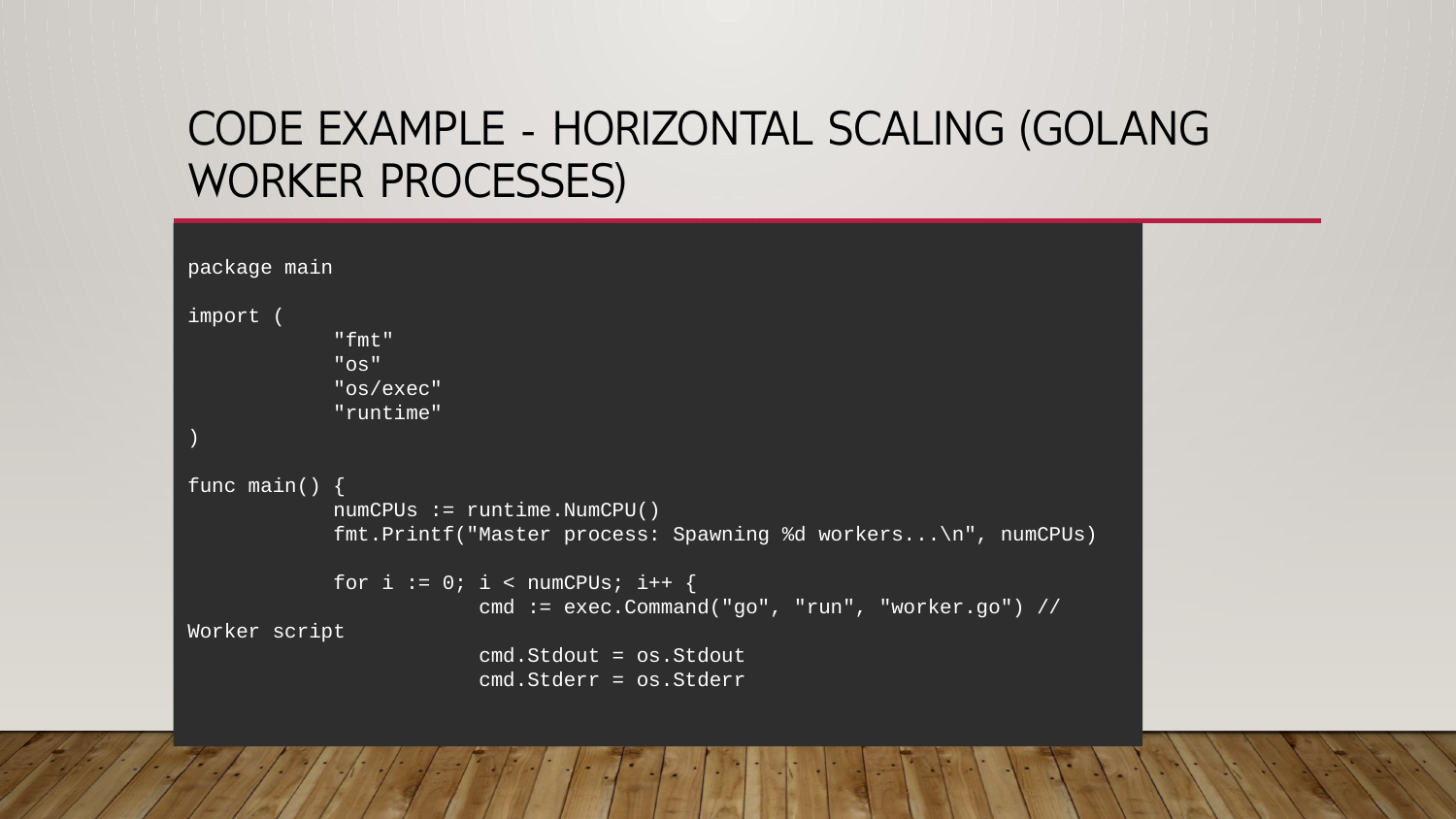

# Code Example - Horizontal Scaling (Golang worker processes)

package main
import (
	"fmt"
	"os"
	"os/exec"
	"runtime"
)
func main() {
	numCPUs := runtime.NumCPU()
	fmt.Printf("Master process: Spawning %d workers...\n", numCPUs)
	for i := 0; i < numCPUs; i++ {
		cmd := exec.Command("go", "run", "worker.go") // Worker script
		cmd.Stdout = os.Stdout
		cmd.Stderr = os.Stderr